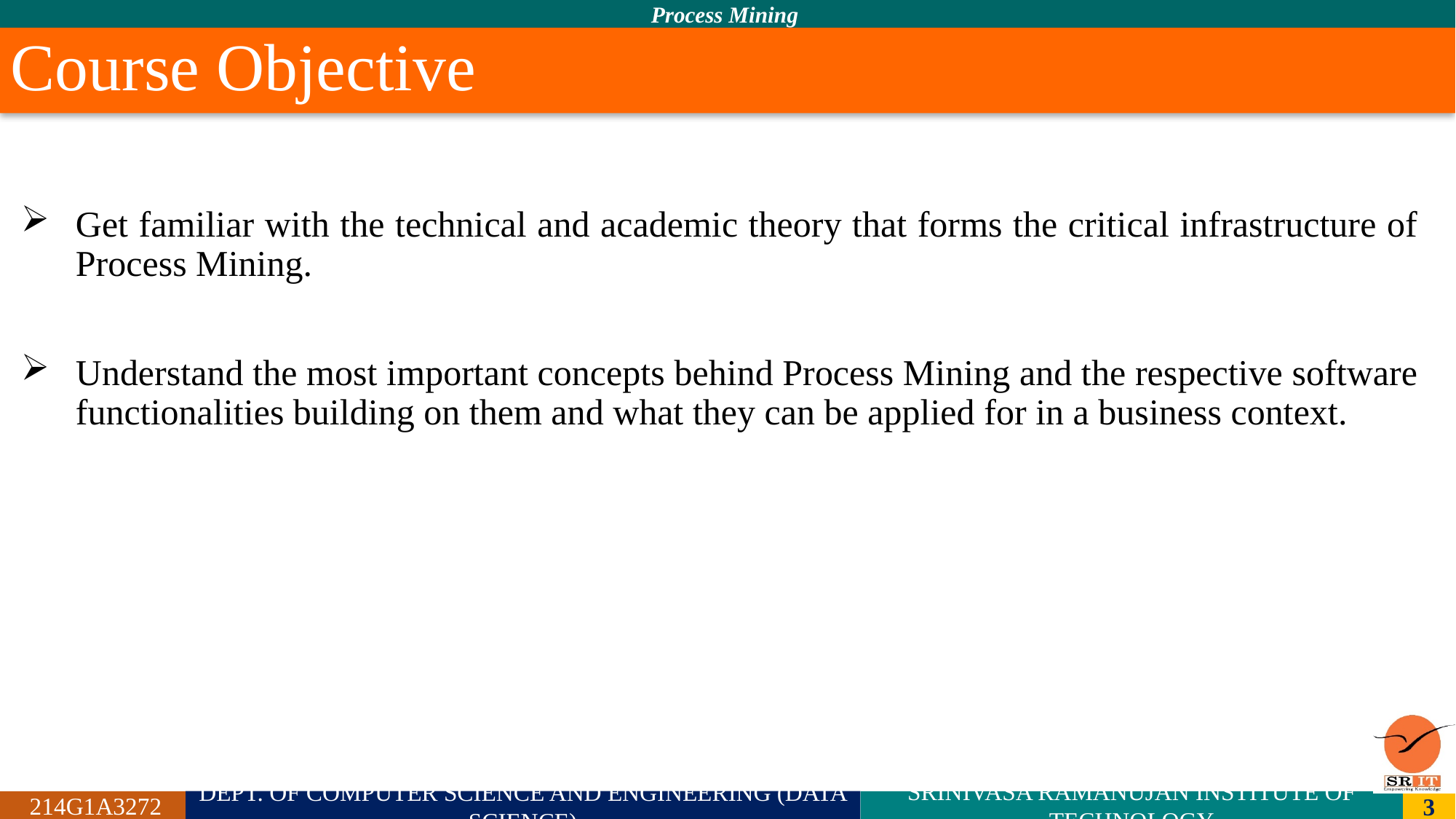

# Course Objective
Get familiar with the technical and academic theory that forms the critical infrastructure of Process Mining.

Understand the most important concepts behind Process Mining and the respective software functionalities building on them and what they can be applied for in a business context.